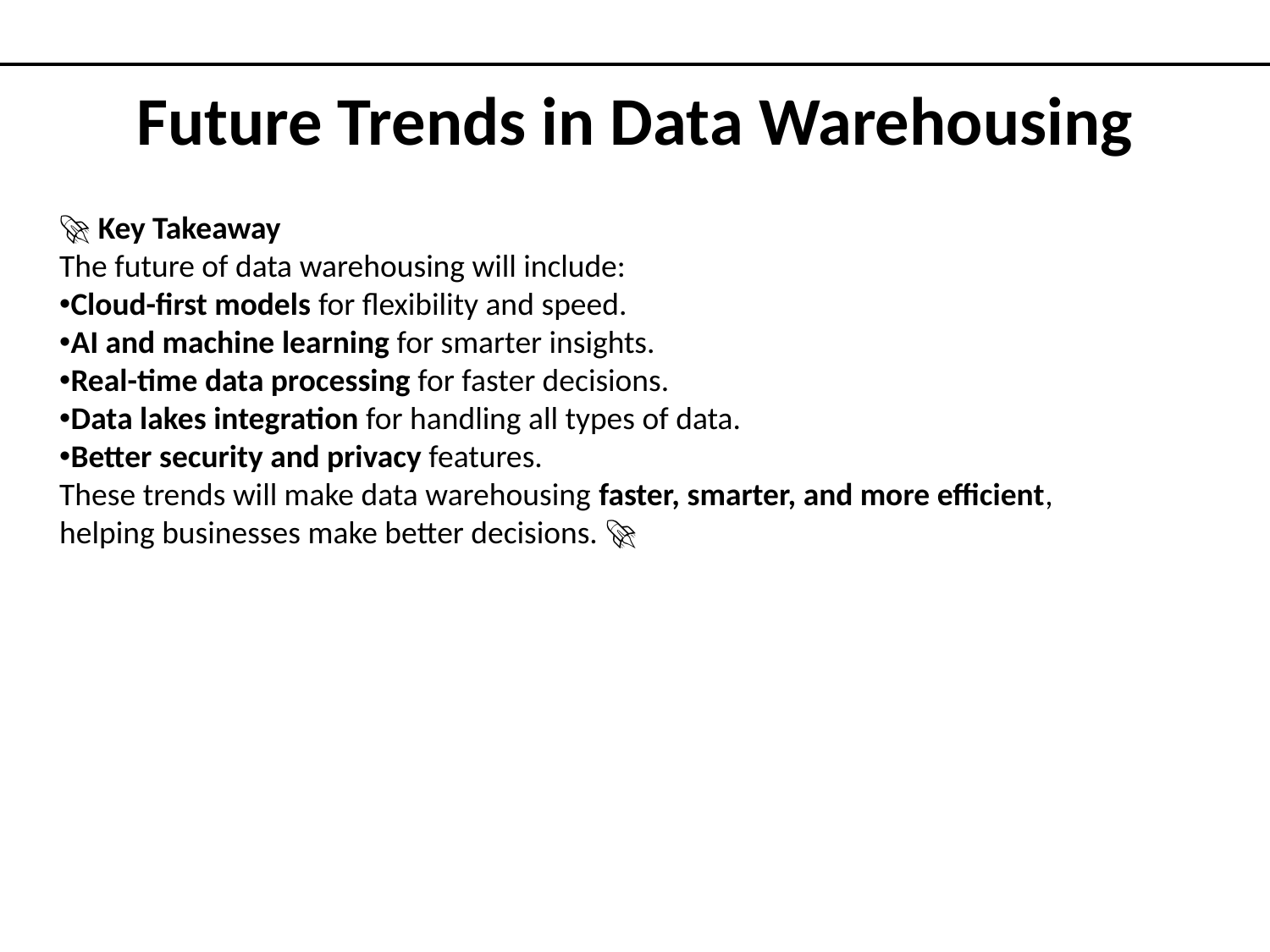

# Future Trends in Data Warehousing

🚀 Key Takeaway
The future of data warehousing will include:
Cloud-first models for flexibility and speed.
AI and machine learning for smarter insights.
Real-time data processing for faster decisions.
Data lakes integration for handling all types of data.
Better security and privacy features.
These trends will make data warehousing faster, smarter, and more efficient, helping businesses make better decisions. 🚀